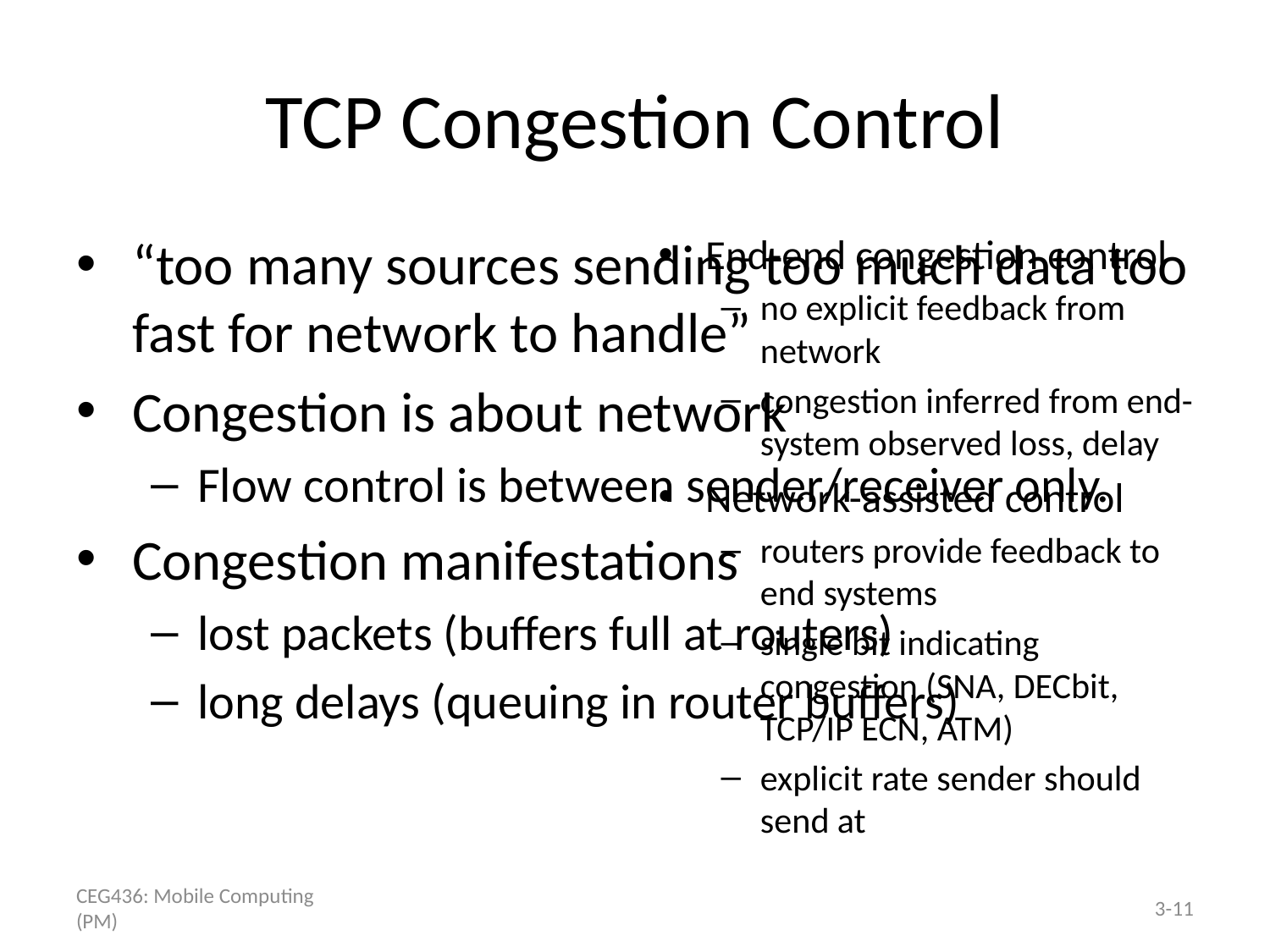

# TCP Congestion Control
“too many sources sending too much data too fast for network to handle”
Congestion is about network
Flow control is between sender/receiver only.
Congestion manifestations
lost packets (buffers full at routers)
long delays (queuing in router buffers)
End-end congestion control
no explicit feedback from network
congestion inferred from end-system observed loss, delay
Network-assisted control
routers provide feedback to end systems
single bit indicating congestion (SNA, DECbit, TCP/IP ECN, ATM)
explicit rate sender should send at

CEG436: Mobile Computing (PM)

3-11